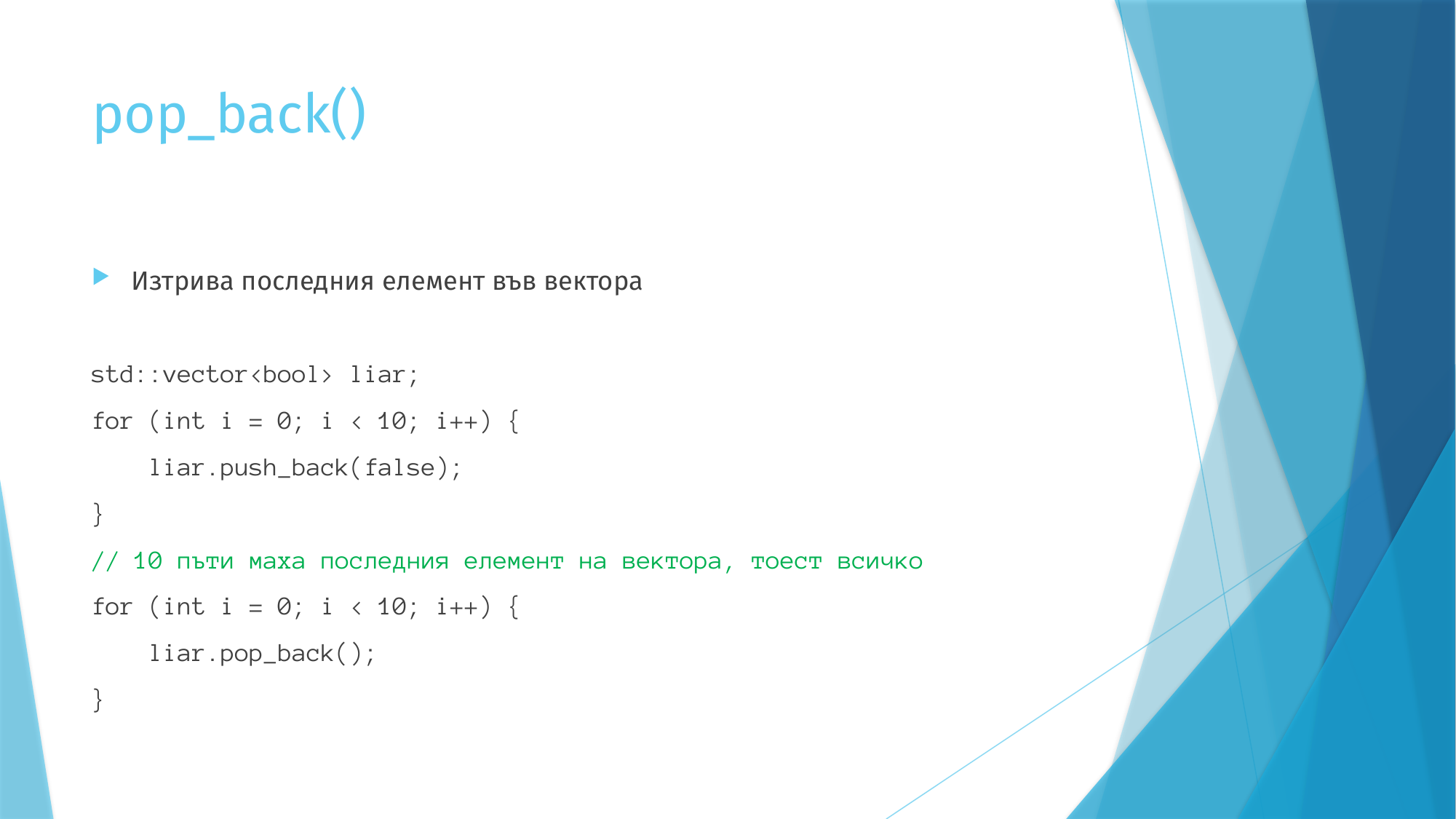

# pop_back()
Изтрива последния елемент във вектора

std::vector<bool> liar;
for (int i = 0; i < 10; i++) {
    liar.push_back(false);
}
// 10 пъти маха последния елемент на вектора, тоест всичко
for (int i = 0; i < 10; i++) {
    liar.pop_back();
}